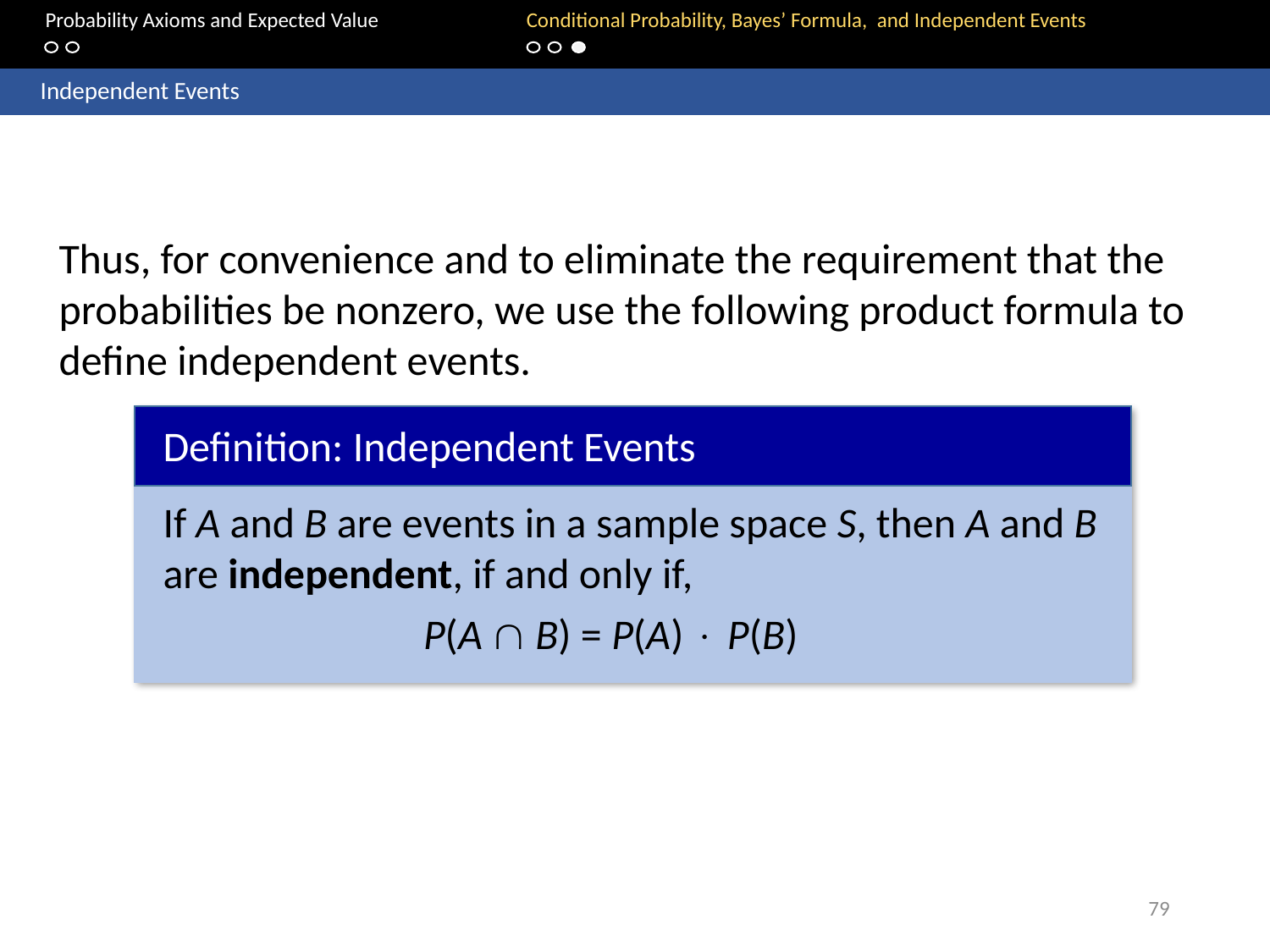

Probability Axioms and Expected Value		Conditional Probability, Bayes’ Formula,  and Independent Events

	Independent Events
Thus, for convenience and to eliminate the requirement that the probabilities be nonzero, we use the following product formula to define independent events.

Definition: Independent Events
If A and B are events in a sample space S, then A and B are independent, if and only if,
	P(A ∩ B) = P(A) ⋅ P(B)
79